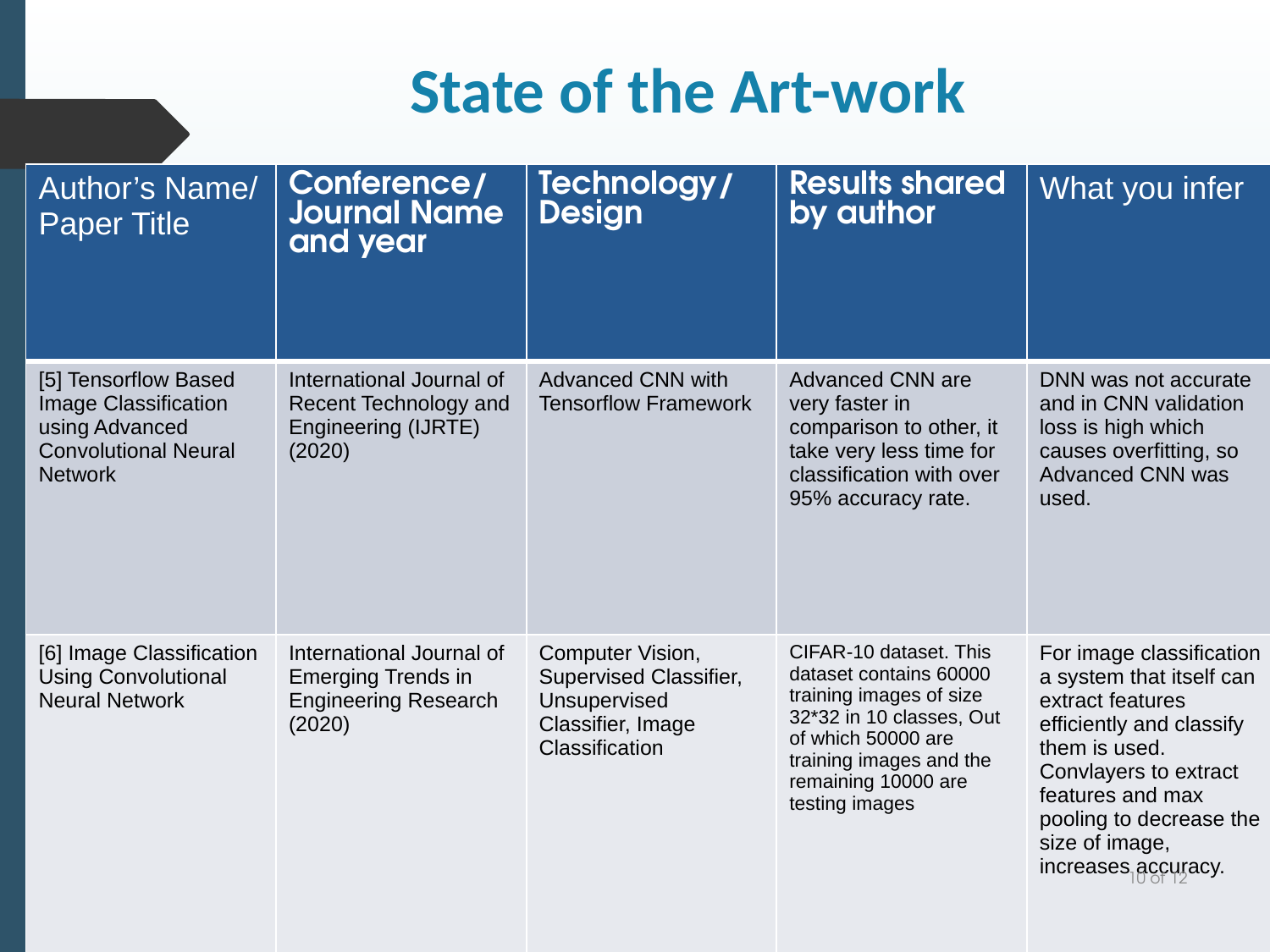

# State of the Art-work
| Author’s Name/ Paper Title | Conference/Journal Name and year | Technology/ Design | Results shared by author | What you infer |
| --- | --- | --- | --- | --- |
| [5] Tensorflow Based Image Classification using Advanced Convolutional Neural Network | International Journal of Recent Technology and Engineering (IJRTE) (2020) | Advanced CNN with Tensorflow Framework | Advanced CNN are very faster in comparison to other, it take very less time for classification with over 95% accuracy rate. | DNN was not accurate and in CNN validation loss is high which causes overfitting, so Advanced CNN was used. |
| [6] Image Classification Using Convolutional Neural Network | International Journal of Emerging Trends in Engineering Research (2020) | Computer Vision, Supervised Classifier, Unsupervised Classifier, Image Classification | CIFAR-10 dataset. This dataset contains 60000 training images of size 32\*32 in 10 classes, Out of which 50000 are training images and the remaining 10000 are testing images | For image classification a system that itself can extract features efficiently and classify them is used. Convlayers to extract features and max pooling to decrease the size of image, increases accuracy. |
9/9/2022
Dept of CSE., SOE-Dayananda Sagar University
10 of 12